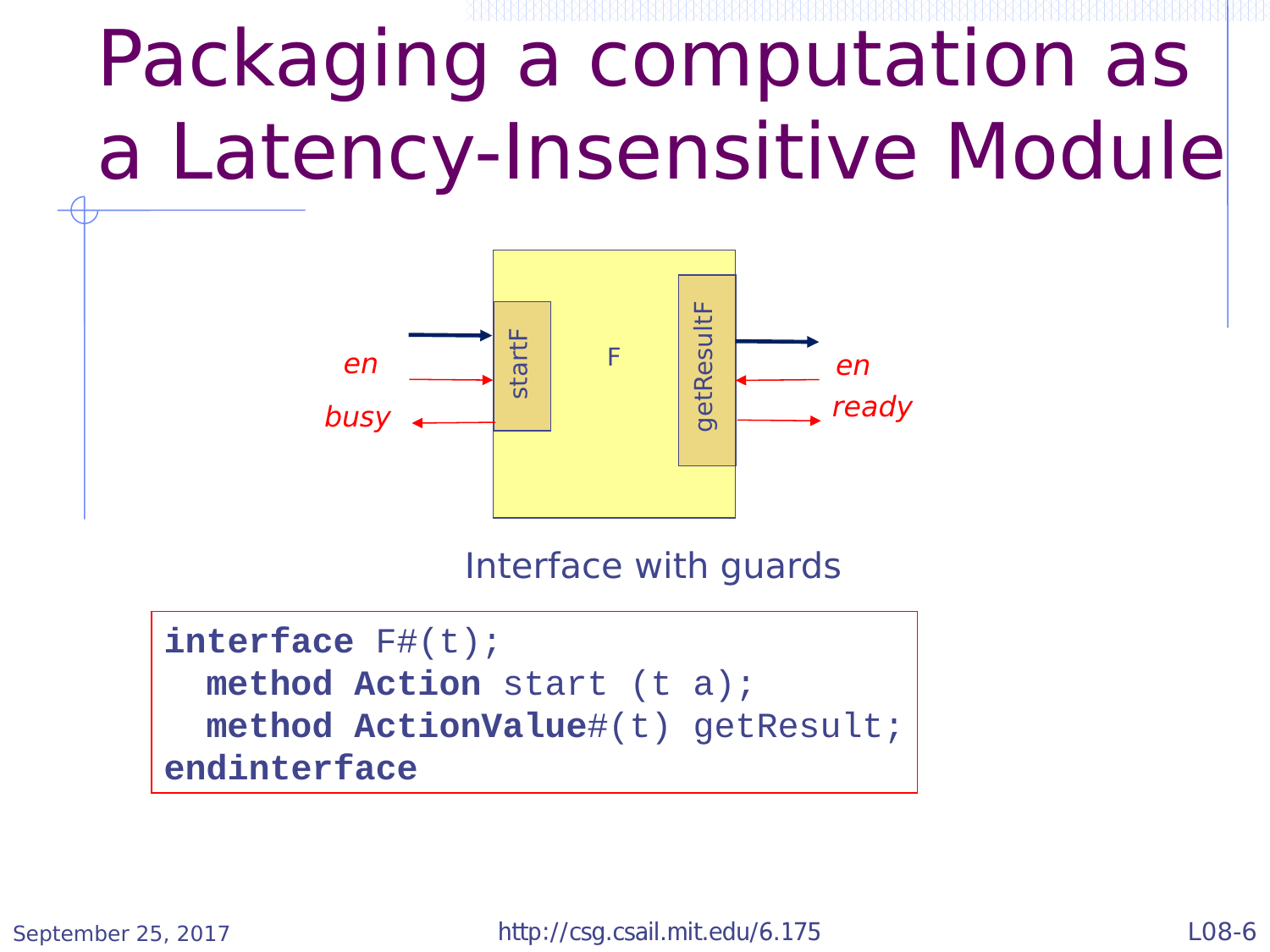

# Packaging a computation as a Latency-Insensitive Module

getResultF

startF
F
en
en
ready
busy
Interface with guards
interface F#(t);
  method Action start (t a);
  method ActionValue#(t) getResult;
endinterface
September 25, 2017
http://csg.csail.mit.edu/6.175
L08-6